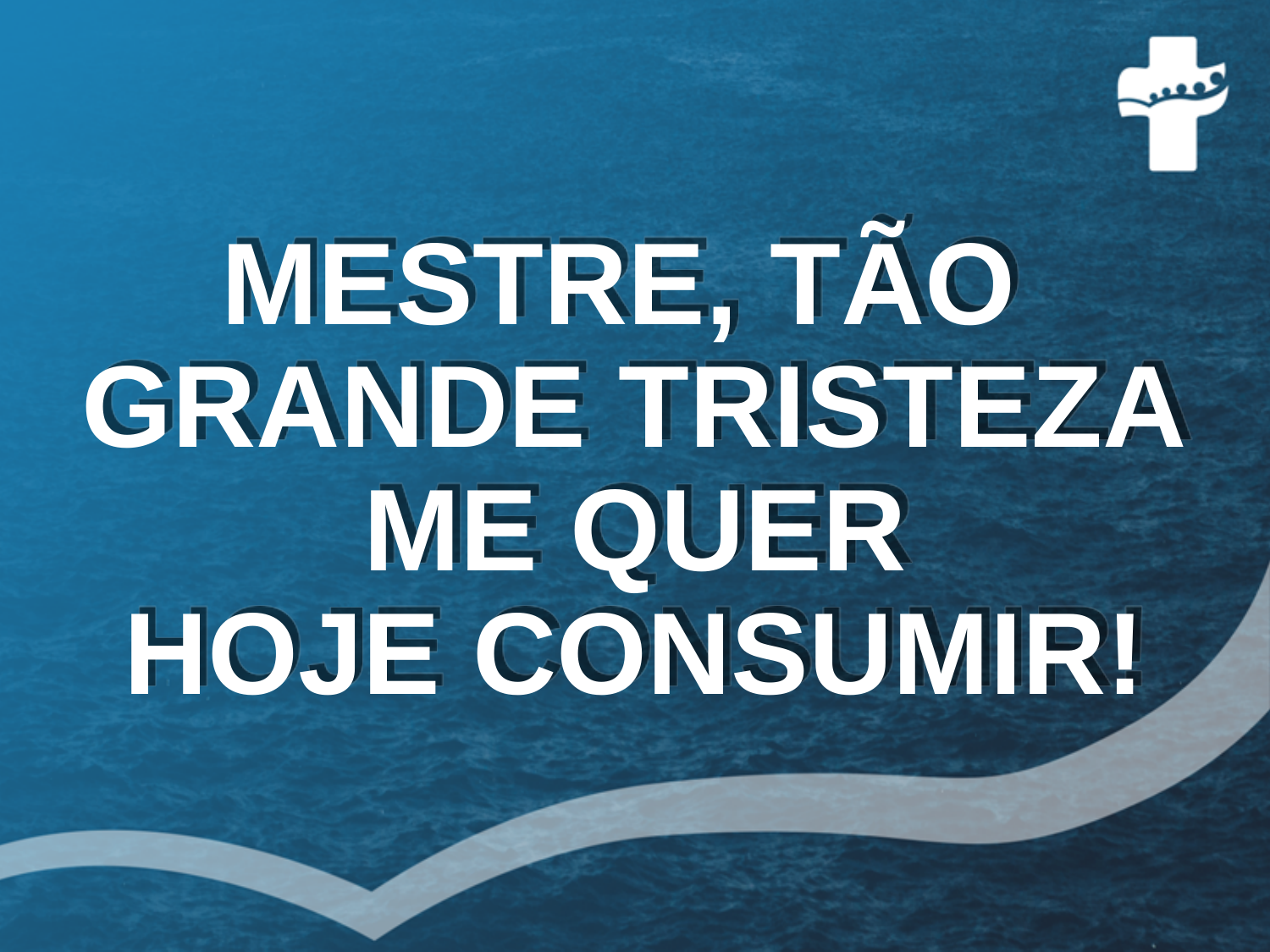

# MESTRE, TÃO GRANDE TRISTEZA ME QUER HOJE CONSUMIR!